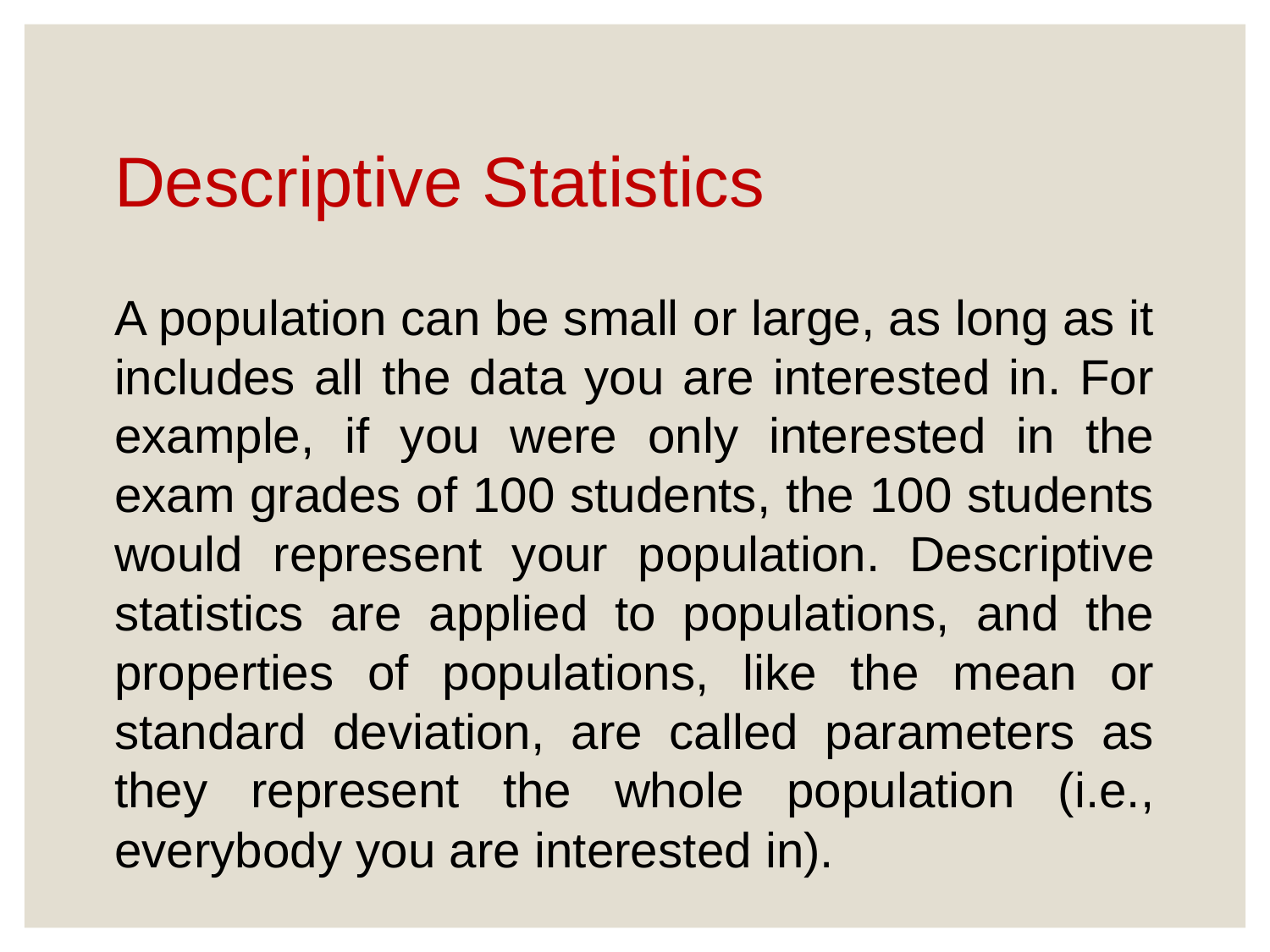

# Descriptive Statistics
A population can be small or large, as long as it includes all the data you are interested in. For example, if you were only interested in the exam grades of 100 students, the 100 students would represent your population. Descriptive statistics are applied to populations, and the properties of populations, like the mean or standard deviation, are called parameters as they represent the whole population (i.e., everybody you are interested in).